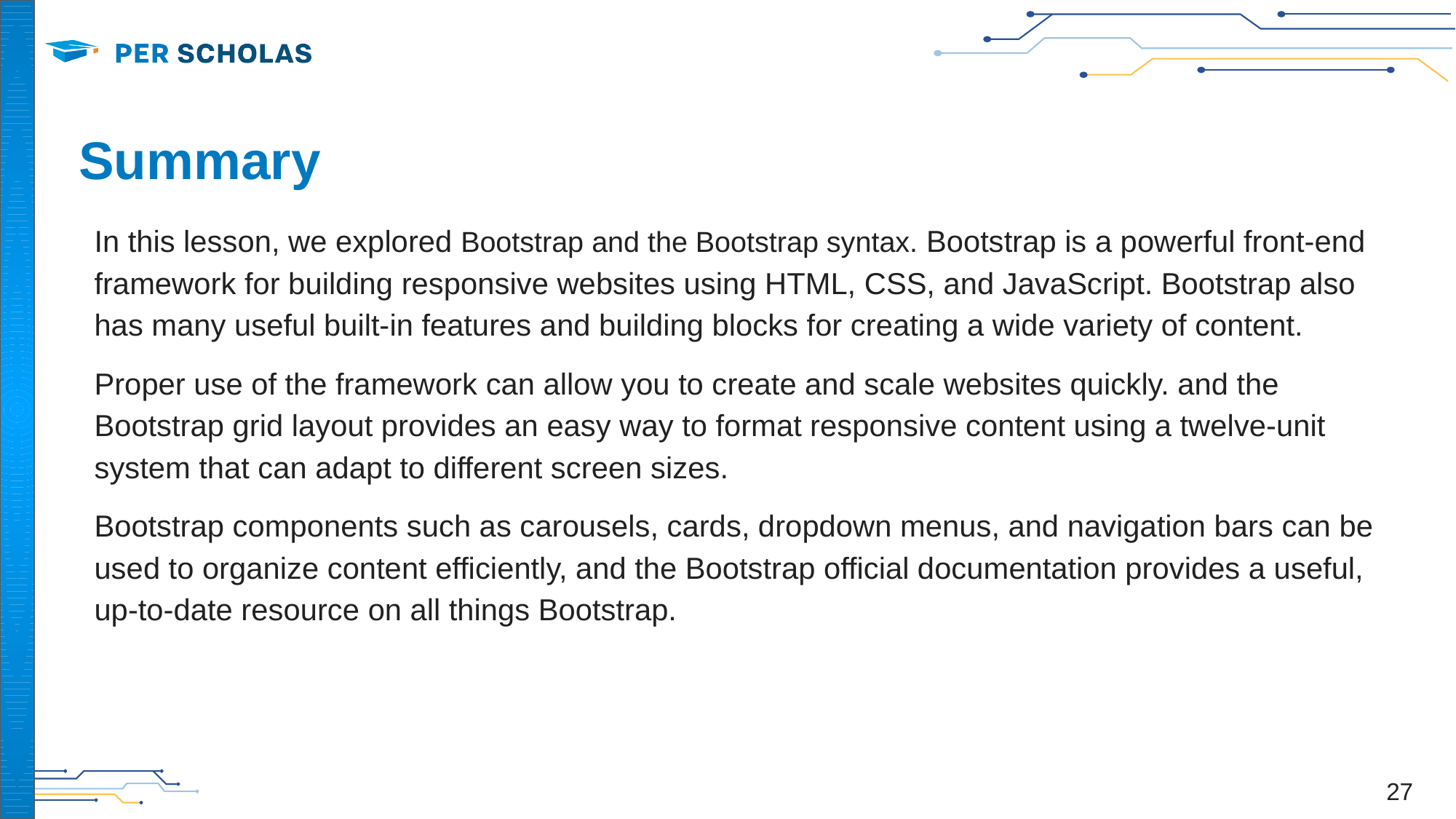

# Summary
In this lesson, we explored Bootstrap and the Bootstrap syntax. Bootstrap is a powerful front-end framework for building responsive websites using HTML, CSS, and JavaScript. Bootstrap also has many useful built-in features and building blocks for creating a wide variety of content.
Proper use of the framework can allow you to create and scale websites quickly. and the Bootstrap grid layout provides an easy way to format responsive content using a twelve-unit system that can adapt to different screen sizes.
Bootstrap components such as carousels, cards, dropdown menus, and navigation bars can be used to organize content efficiently, and the Bootstrap official documentation provides a useful, up-to-date resource on all things Bootstrap.
27